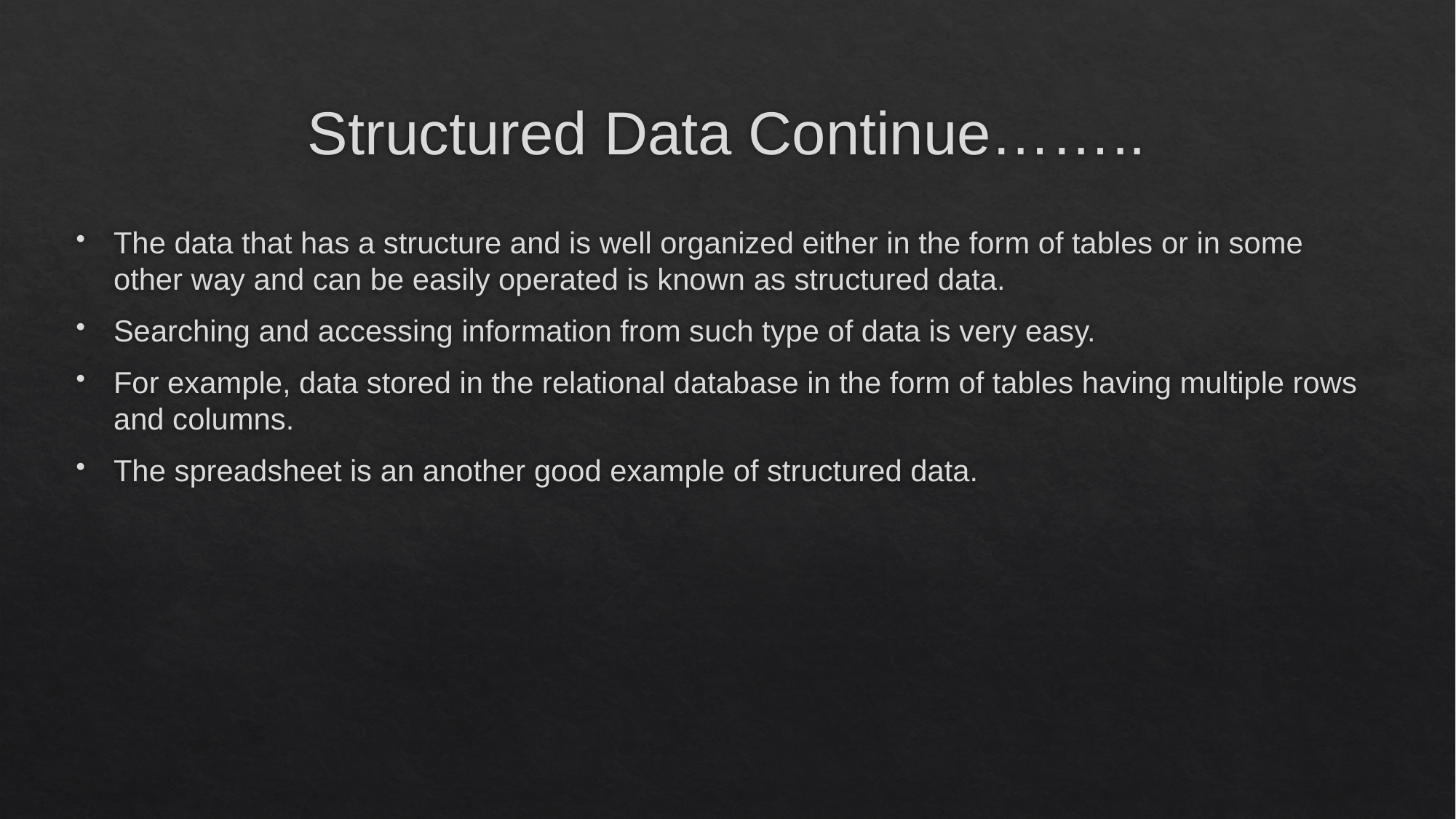

# Structured Data Continue……..
The data that has a structure and is well organized either in the form of tables or in some other way and can be easily operated is known as structured data.
Searching and accessing information from such type of data is very easy.
For example, data stored in the relational database in the form of tables having multiple rows and columns.
The spreadsheet is an another good example of structured data.